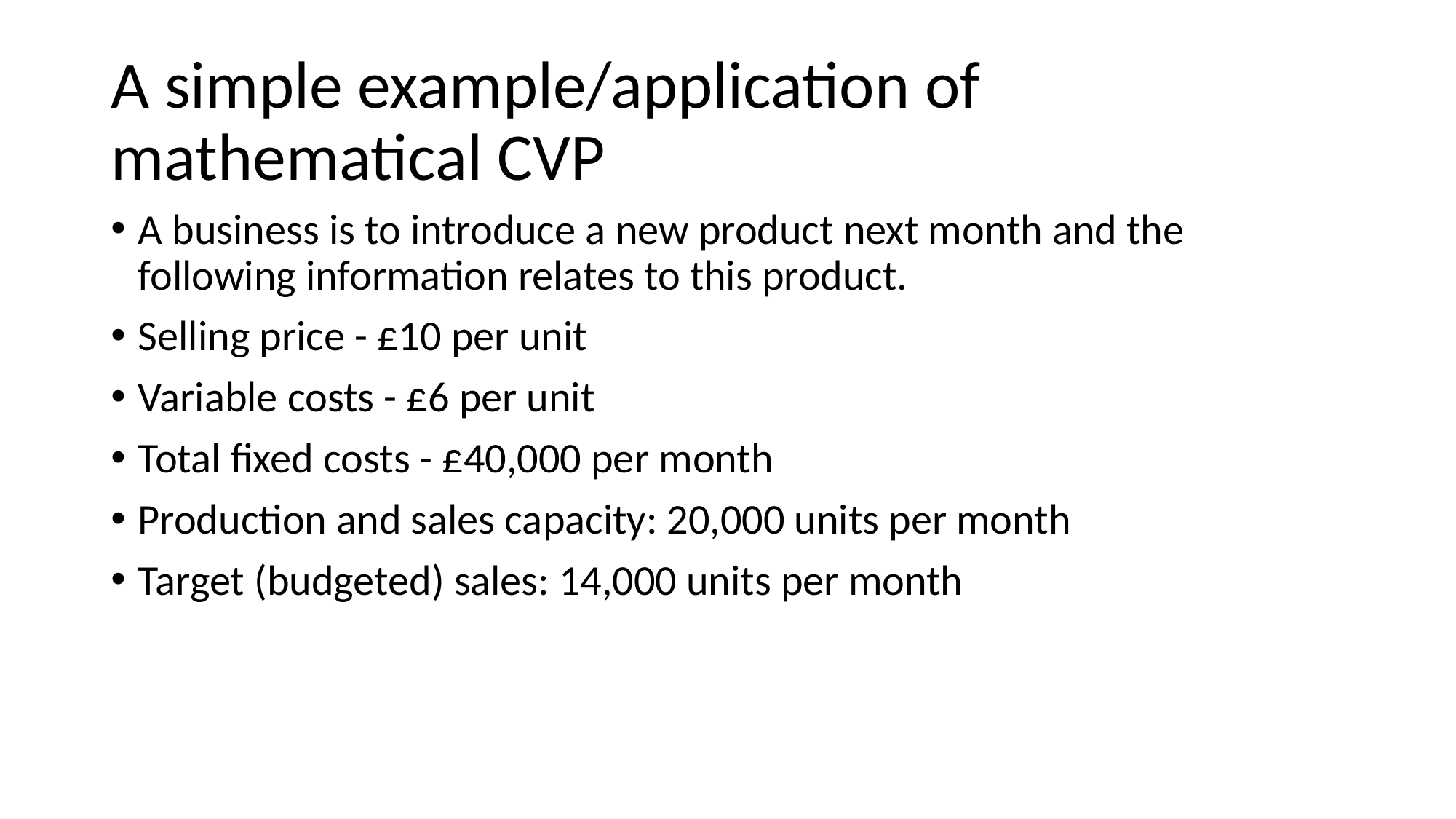

# A simple example/application of mathematical CVP
A business is to introduce a new product next month and the following information relates to this product.
Selling price - £10 per unit
Variable costs - £6 per unit
Total fixed costs - £40,000 per month
Production and sales capacity: 20,000 units per month
Target (budgeted) sales: 14,000 units per month